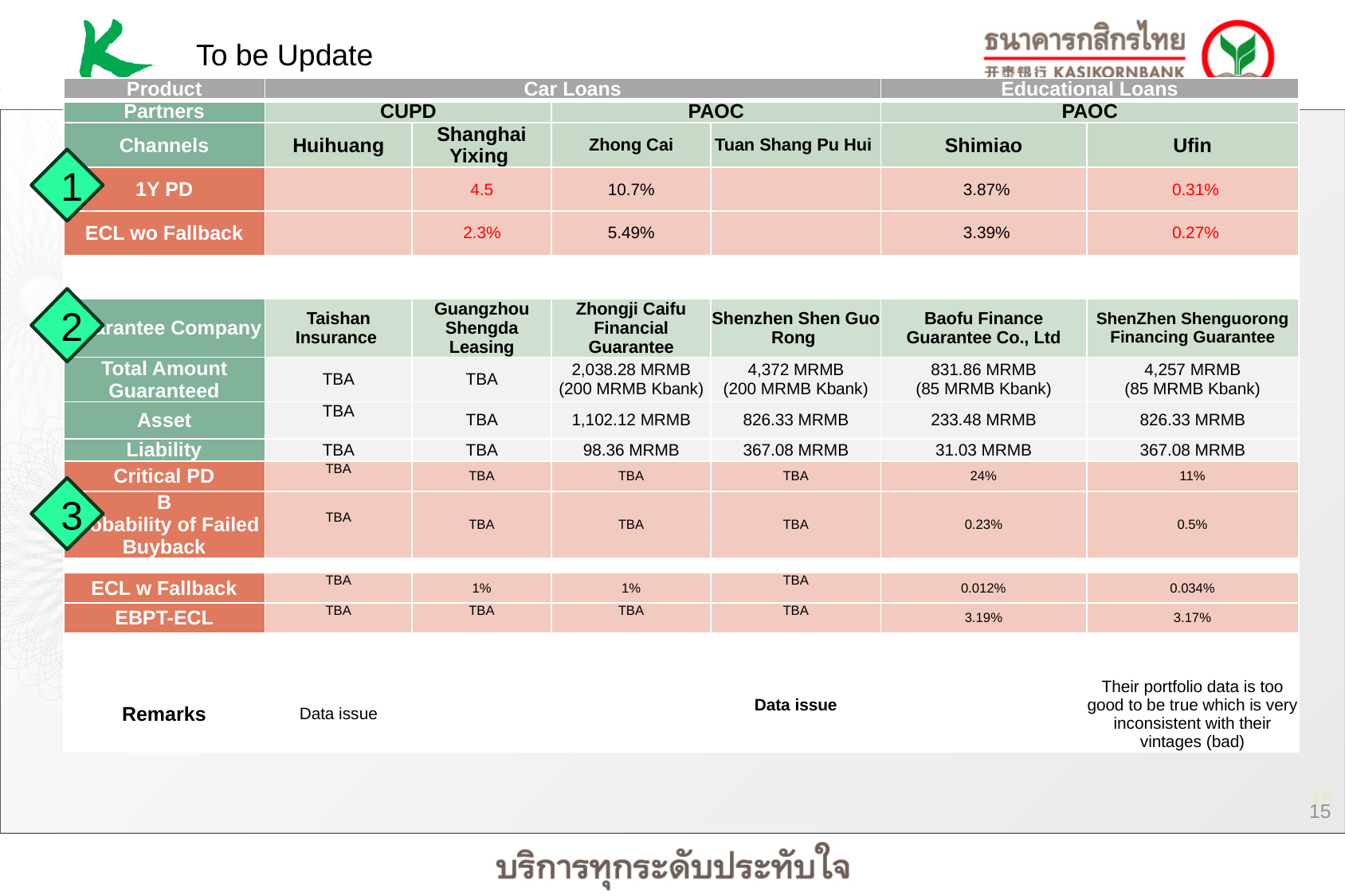

To be Update
| Product | Car Loans |  |  |  | Educational Loans |  |
| --- | --- | --- | --- | --- | --- | --- |
| Partners | CUPD |  | PAOC |  | PAOC |  |
| Channels | Huihuang | Shanghai Yixing | Zhong Cai | Tuan Shang Pu Hui | Shimiao | Ufin |
| 1Y PD |  | 4.5 | 10.7% |  | 3.87% | 0.31% |
| ECL wo Fallback |  | 2.3% | 5.49% |  | 3.39% | 0.27% |
|  |  |  |  |  |  |  |
| Guarantee Company | Taishan Insurance | Guangzhou Shengda Leasing | Zhongji Caifu Financial Guarantee | Shenzhen Shen Guo Rong | Baofu Finance Guarantee Co., Ltd | ShenZhen Shenguorong Financing Guarantee |
| Total Amount Guaranteed | TBA | TBA | 2,038.28 MRMB (200 MRMB Kbank) | 4,372 MRMB (200 MRMB Kbank) | 831.86 MRMB (85 MRMB Kbank) | 4,257 MRMB (85 MRMB Kbank) |
| Asset | TBA | TBA | 1,102.12 MRMB | 826.33 MRMB | 233.48 MRMB | 826.33 MRMB |
| Liability | TBA | TBA | 98.36 MRMB | 367.08 MRMB | 31.03 MRMB | 367.08 MRMB |
| Critical PD | TBA | TBA | TBA | TBA | 24% | 11% |
| B Probability of Failed Buyback | TBA | TBA | TBA | TBA | 0.23% | 0.5% |
|  |  |  |  |  |  |  |
| ECL w Fallback | TBA | 1% | 1% | TBA | 0.012% | 0.034% |
| EBPT-ECL | TBA | TBA | TBA | TBA | 3.19% | 3.17% |
|  |  |  |  |  |  |  |
| Remarks | Data issue |  |  | Data issue |  | Their portfolio data is too good to be true which is very inconsistent with their vintages (bad) |
1
2
3